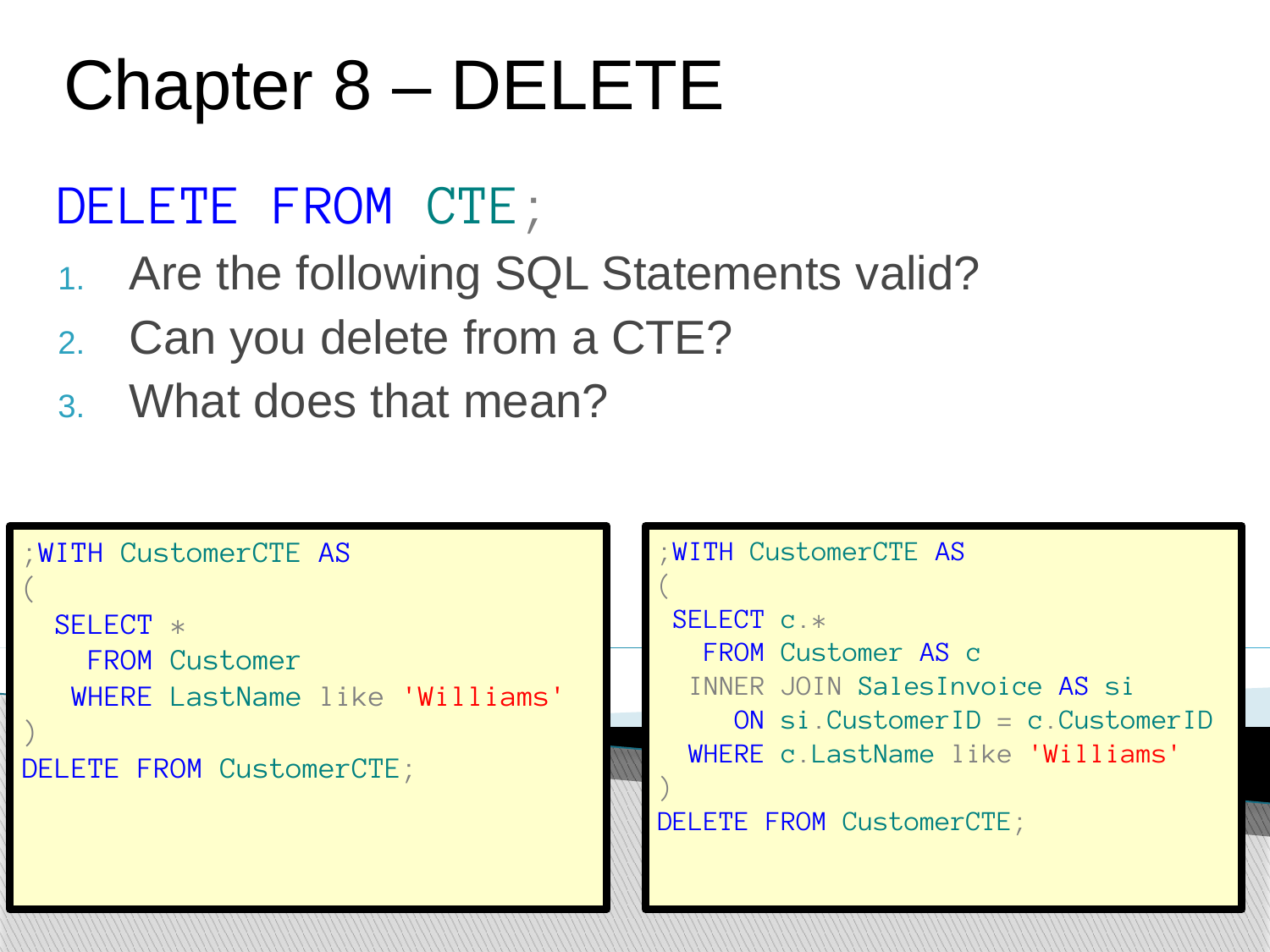

Chapter 8 – DELETE
DELETE FROM CTE;
Are the following SQL Statements valid?
Can you delete from a CTE?
What does that mean?

;WITH CustomerCTE AS
(
  SELECT *
    FROM Customer
   WHERE LastName like 'Williams'
)
DELETE FROM CustomerCTE;

;WITH CustomerCTE AS
(
 SELECT c.*
   FROM Customer AS c
  INNER JOIN SalesInvoice AS si
     ON si.CustomerID = c.CustomerID
  WHERE c.LastName like 'Williams'
)
DELETE FROM CustomerCTE;